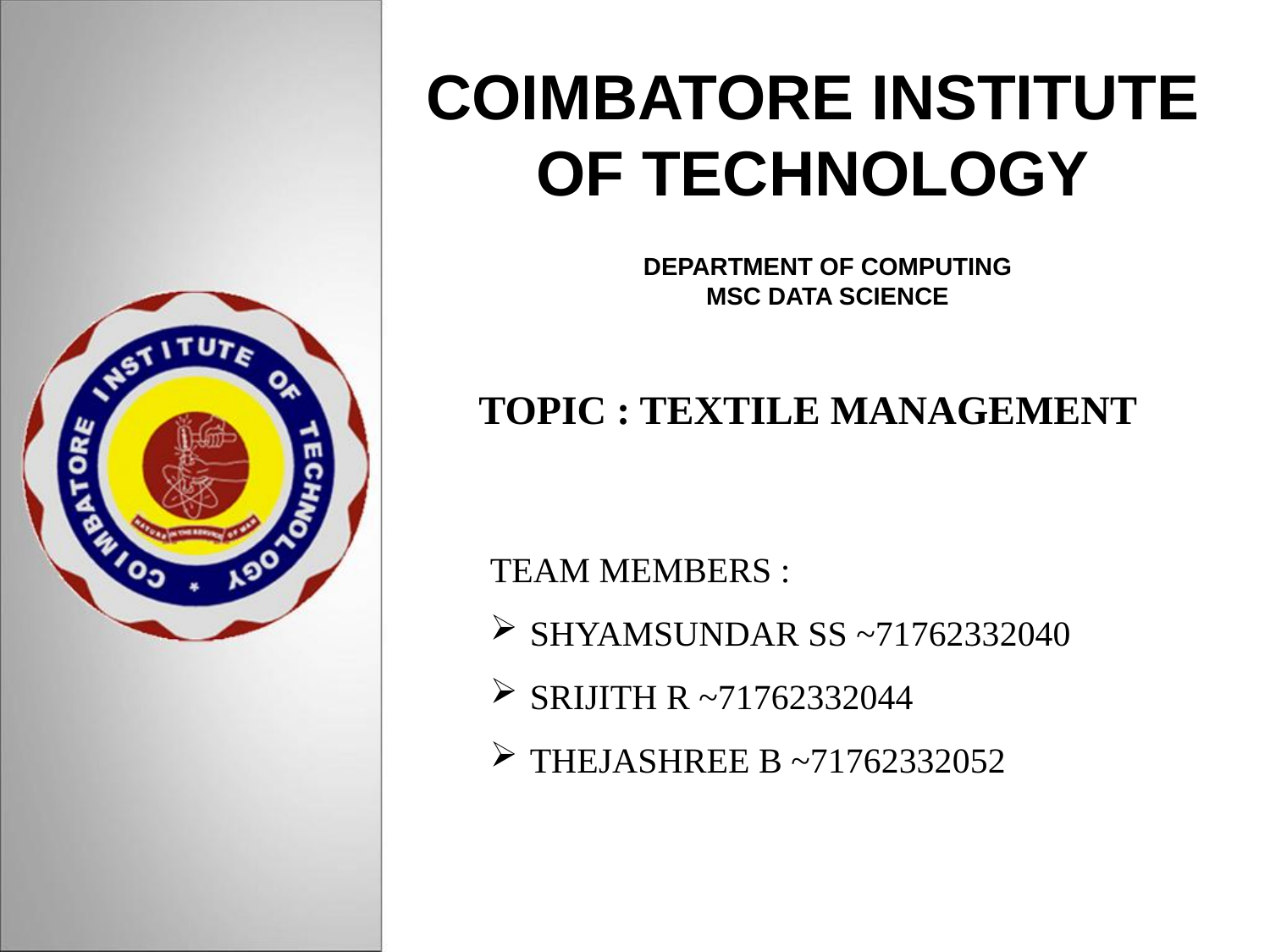

# COIMBATORE INSTITUTE OF TECHNOLOGY
DEPARTMENT OF COMPUTING
MSC DATA SCIENCE

TOPIC : TEXTILE MANAGEMENT

TEAM MEMBERS :
SHYAMSUNDAR SS ~71762332040
SRIJITH R ~71762332044
THEJASHREE B ~71762332052